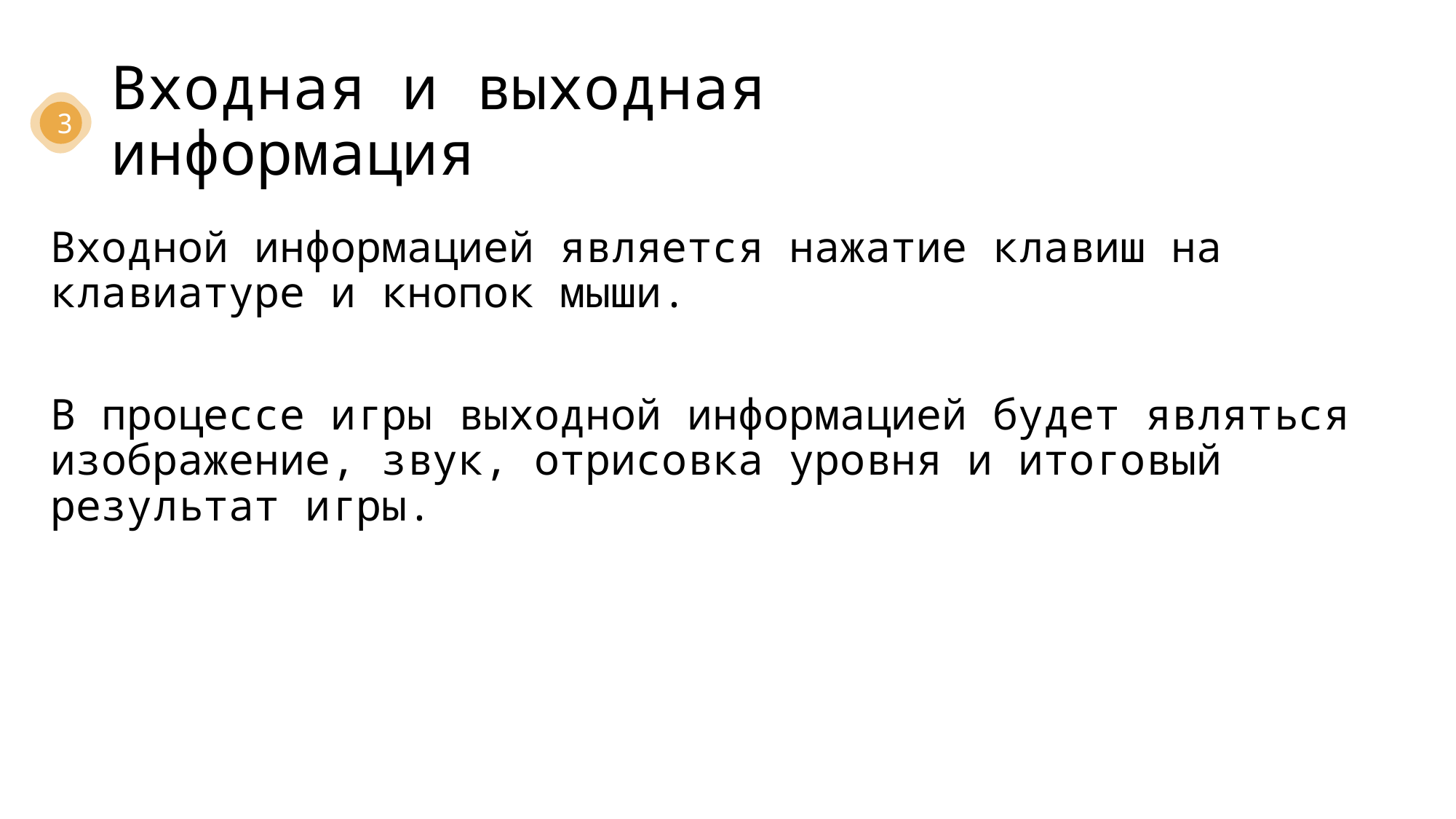

# Входная и выходная информация

3
Входной информацией является нажатие клавиш на клавиатуре и кнопок мыши.

В процессе игры выходной информацией будет являться изображение, звук, отрисовка уровня и итоговый результат игры.